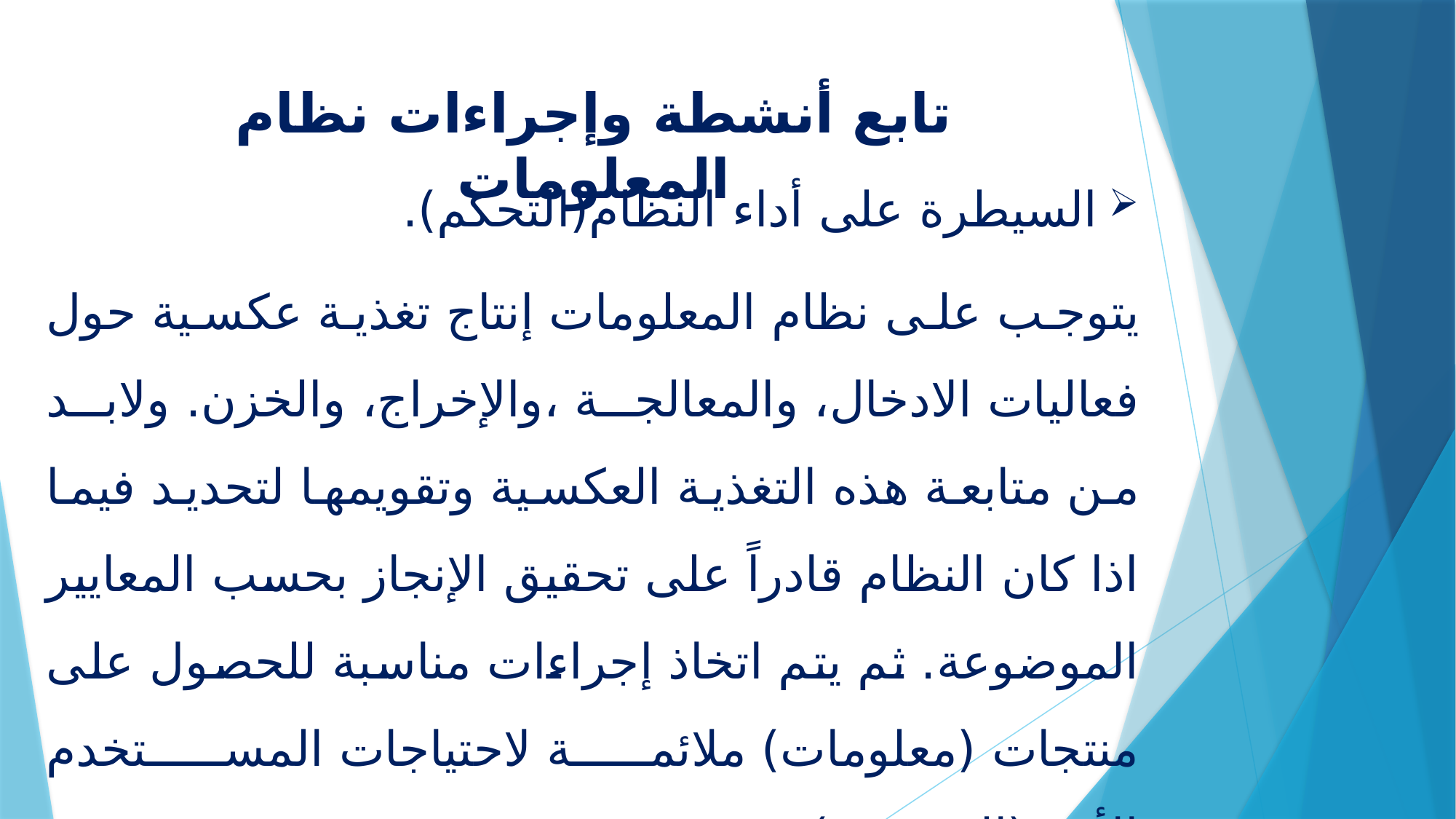

# تابع أنشطة وإجراءات نظام المعلومات
السيطرة على أداء النظام(التحكم).
يتوجب على نظام المعلومات إنتاج تغذية عكسية حول فعاليات الادخال، والمعالجة ،والإخراج، والخزن. ولابد من متابعة هذه التغذية العكسية وتقويمها لتحديد فيما اذا كان النظام قادراً على تحقيق الإنجاز بحسب المعايير الموضوعة. ثم يتم اتخاذ إجراءات مناسبة للحصول على منتجات (معلومات) ملائمة لاحتياجات المستخدم الأخير(المستفيد).